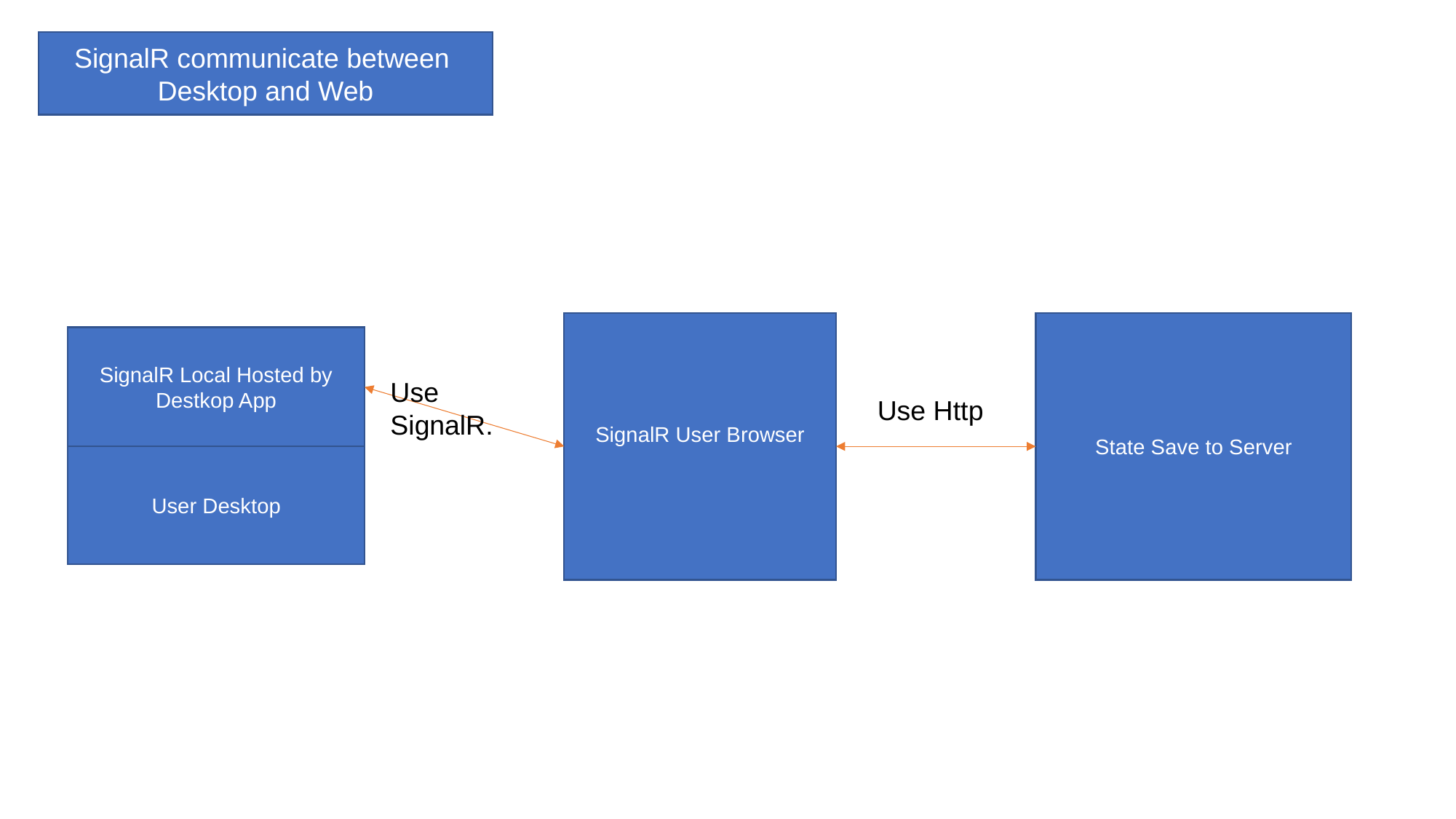

SignalR communicate between
Desktop and Web
SignalR User Browser

State Save to Server
SignalR Local Hosted by Destkop App
SignalR Local Hosted by Destkop App
Use SignalR.
Use Http
User Desktop